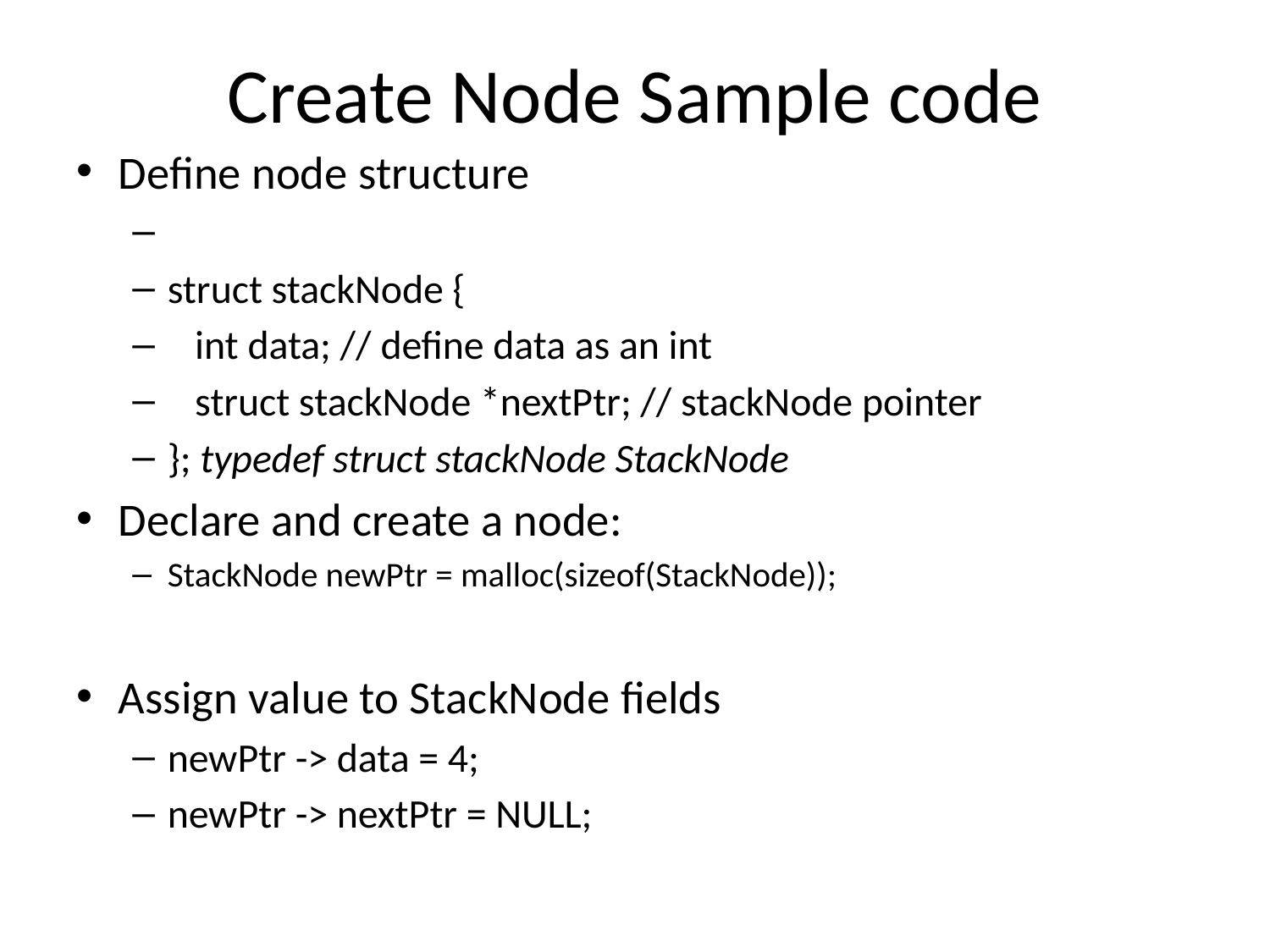

# Create Node Sample code
Define node structure

struct stackNode {
   int data; // define data as an int
   struct stackNode *nextPtr; // stackNode pointer
}; typedef struct stackNode StackNode
Declare and create a node:
StackNode newPtr = malloc(sizeof(StackNode));

Assign value to StackNode fields
newPtr -> data = 4;
newPtr -> nextPtr = NULL;